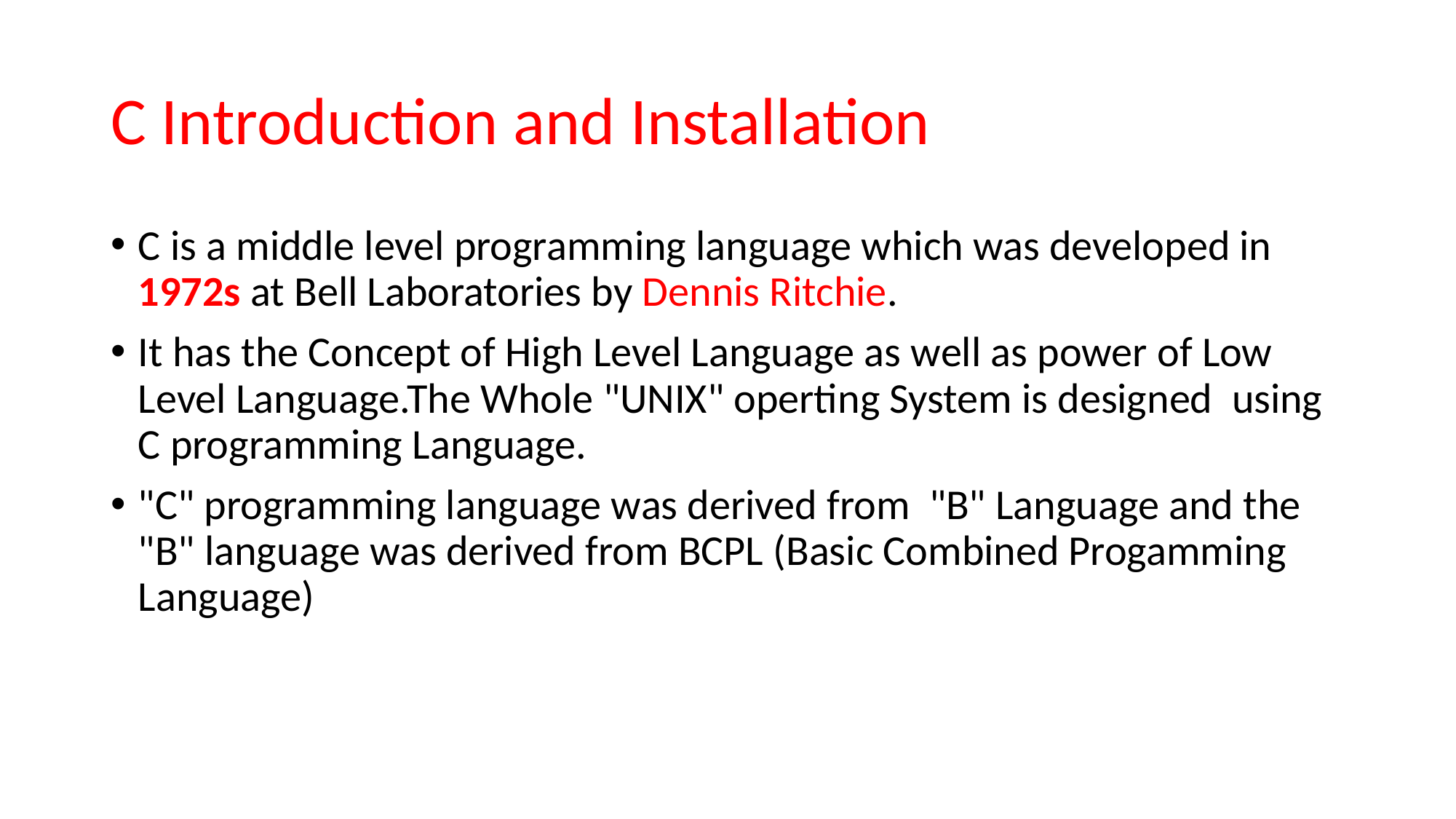

# C Introduction and Installation
C is a middle level programming language which was developed in 1972s at Bell Laboratories by Dennis Ritchie.
It has the Concept of High Level Language as well as power of Low Level Language.The Whole "UNIX" operting System is designed  using C programming Language.
"C" programming language was derived from  "B" Language and the "B" language was derived from BCPL (Basic Combined Progamming Language)